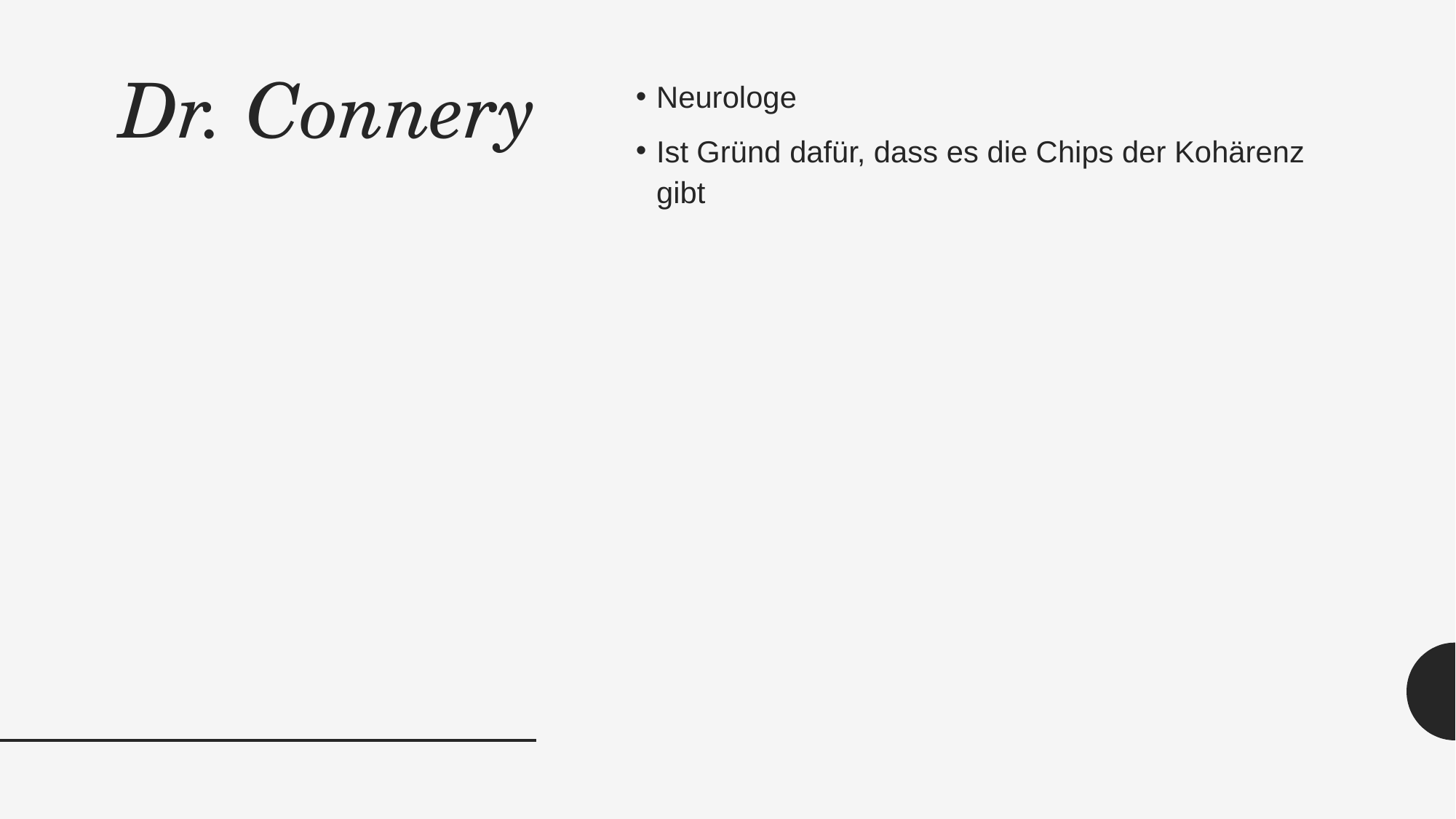

# Dr. Connery
Neurologe
Ist Gründ dafür, dass es die Chips der Kohärenz gibt